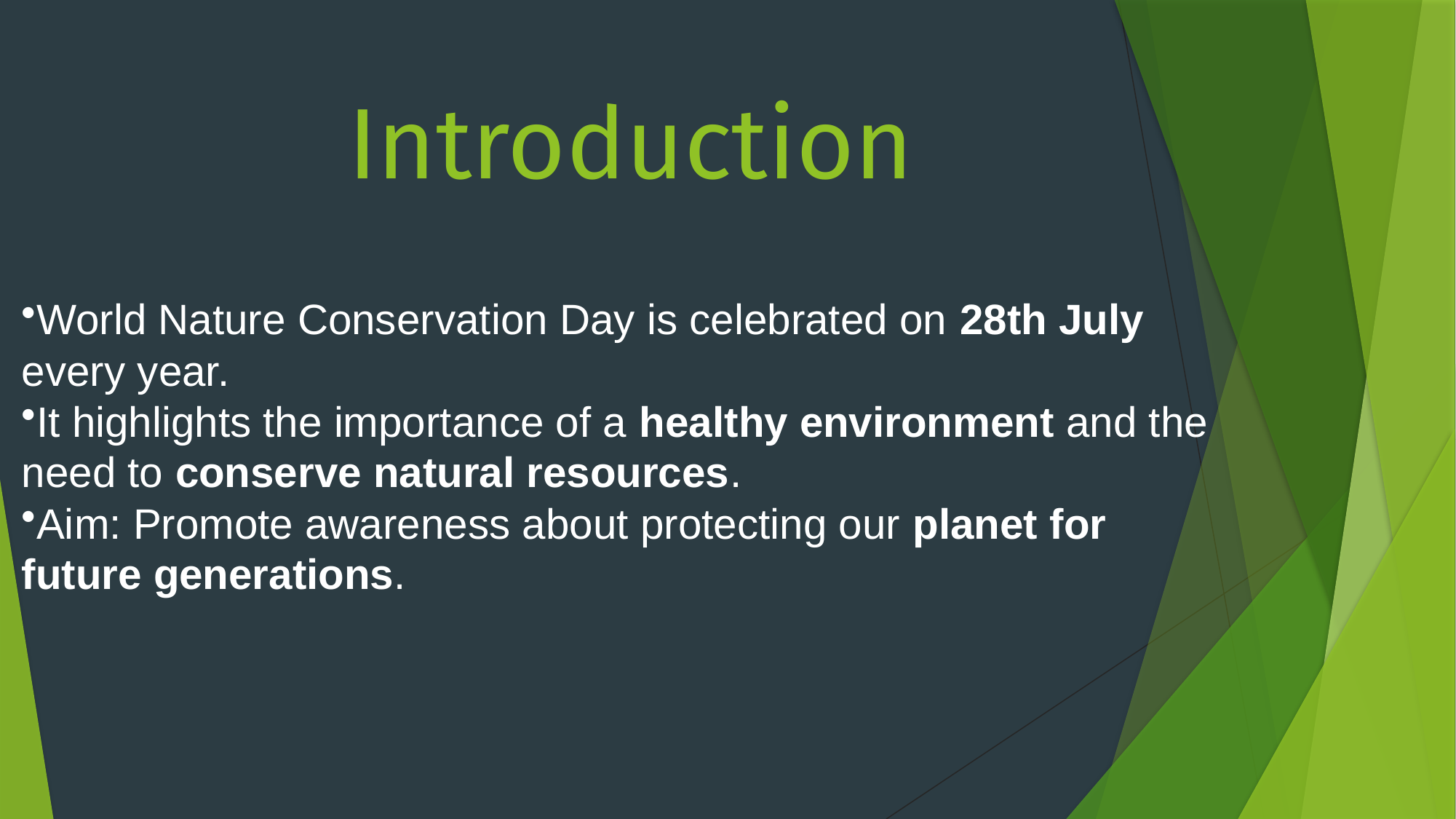

# Introduction
World Nature Conservation Day is celebrated on 28th July every year.
It highlights the importance of a healthy environment and the need to conserve natural resources.
Aim: Promote awareness about protecting our planet for future generations.